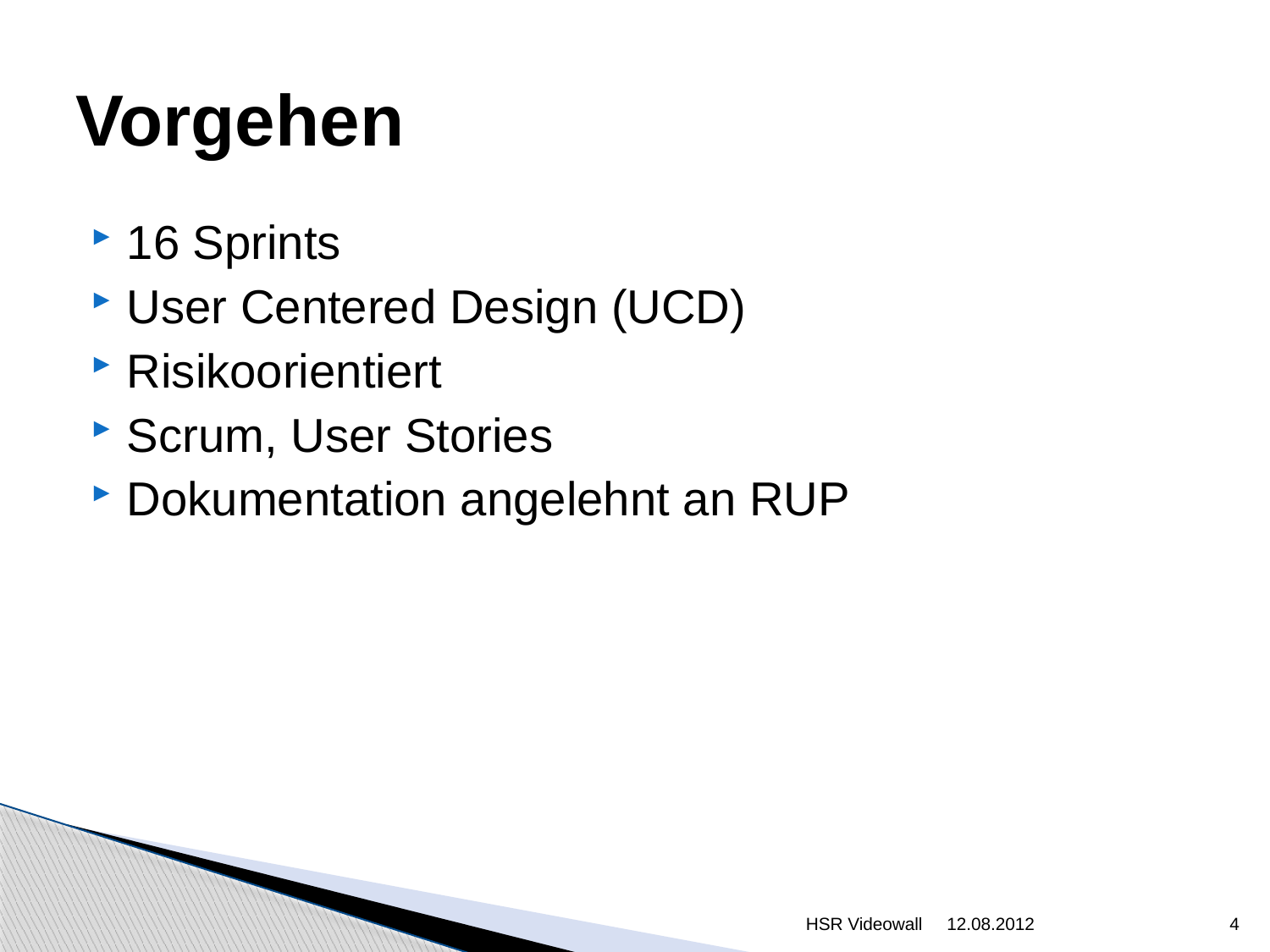

# Vorgehen
16 Sprints
User Centered Design (UCD)
Risikoorientiert
Scrum, User Stories
Dokumentation angelehnt an RUP

HSR Videowall
12.08.2012
4